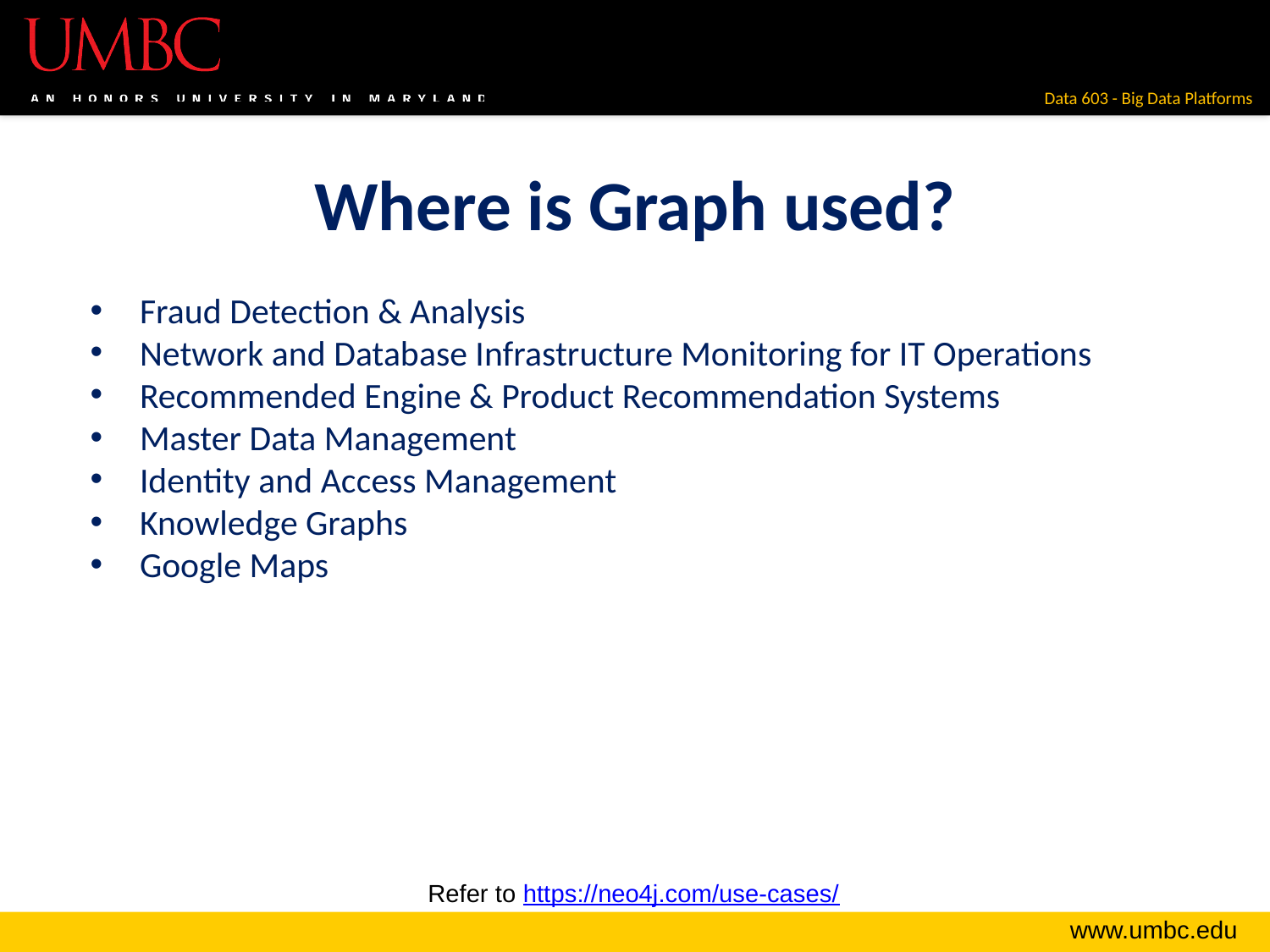

# Where is Graph used?
Fraud Detection & Analysis
Network and Database Infrastructure Monitoring for IT Operations
Recommended Engine & Product Recommendation Systems
Master Data Management
Identity and Access Management
Knowledge Graphs
Google Maps
Refer to https://neo4j.com/use-cases/